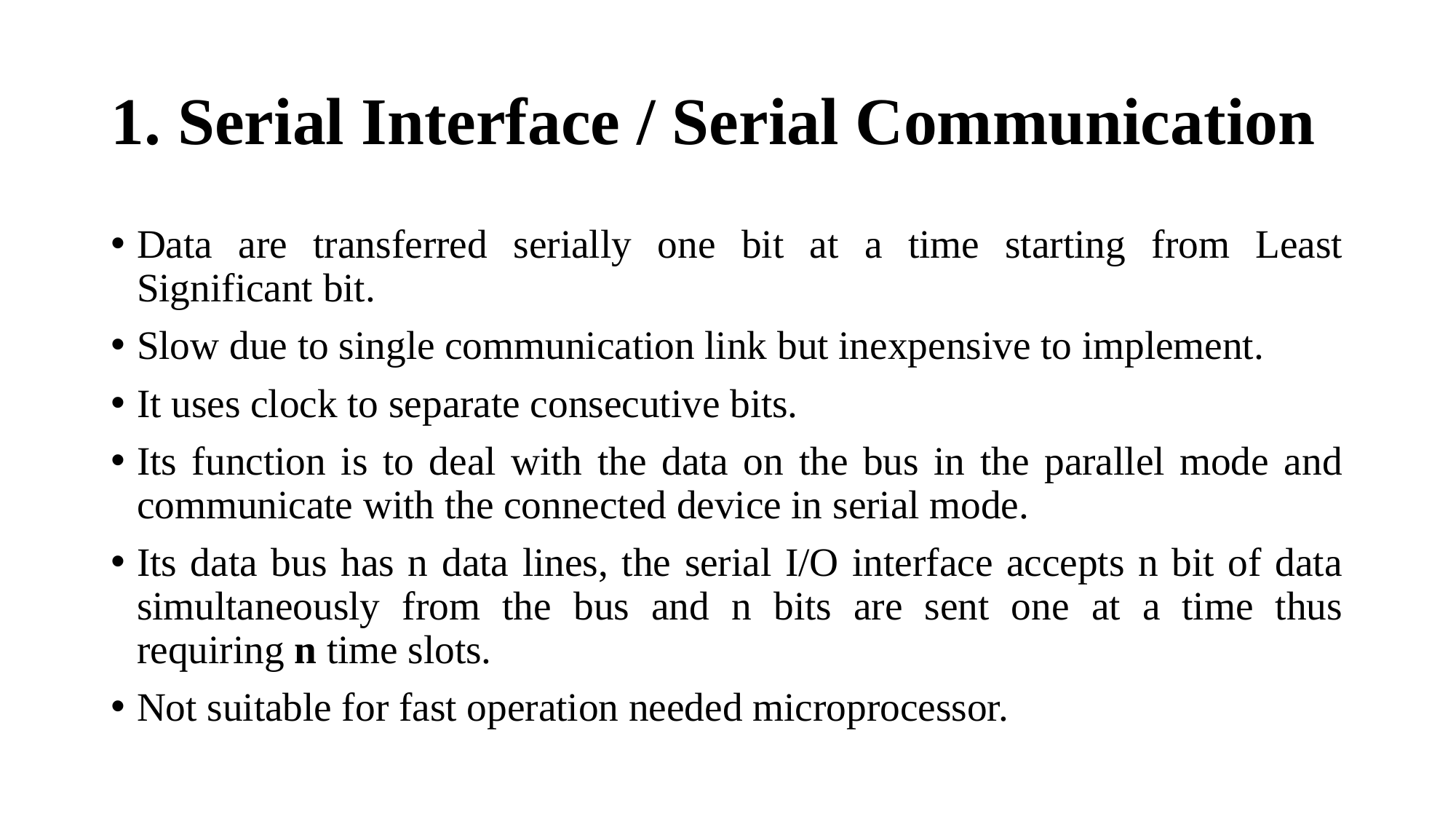

# 1. Serial Interface / Serial Communication
Data are transferred serially one bit at a time starting from Least Significant bit.
Slow due to single communication link but inexpensive to implement.
It uses clock to separate consecutive bits.
Its function is to deal with the data on the bus in the parallel mode and communicate with the connected device in serial mode.
Its data bus has n data lines, the serial I/O interface accepts n bit of data simultaneously from the bus and n bits are sent one at a time thus requiring n time slots.
Not suitable for fast operation needed microprocessor.